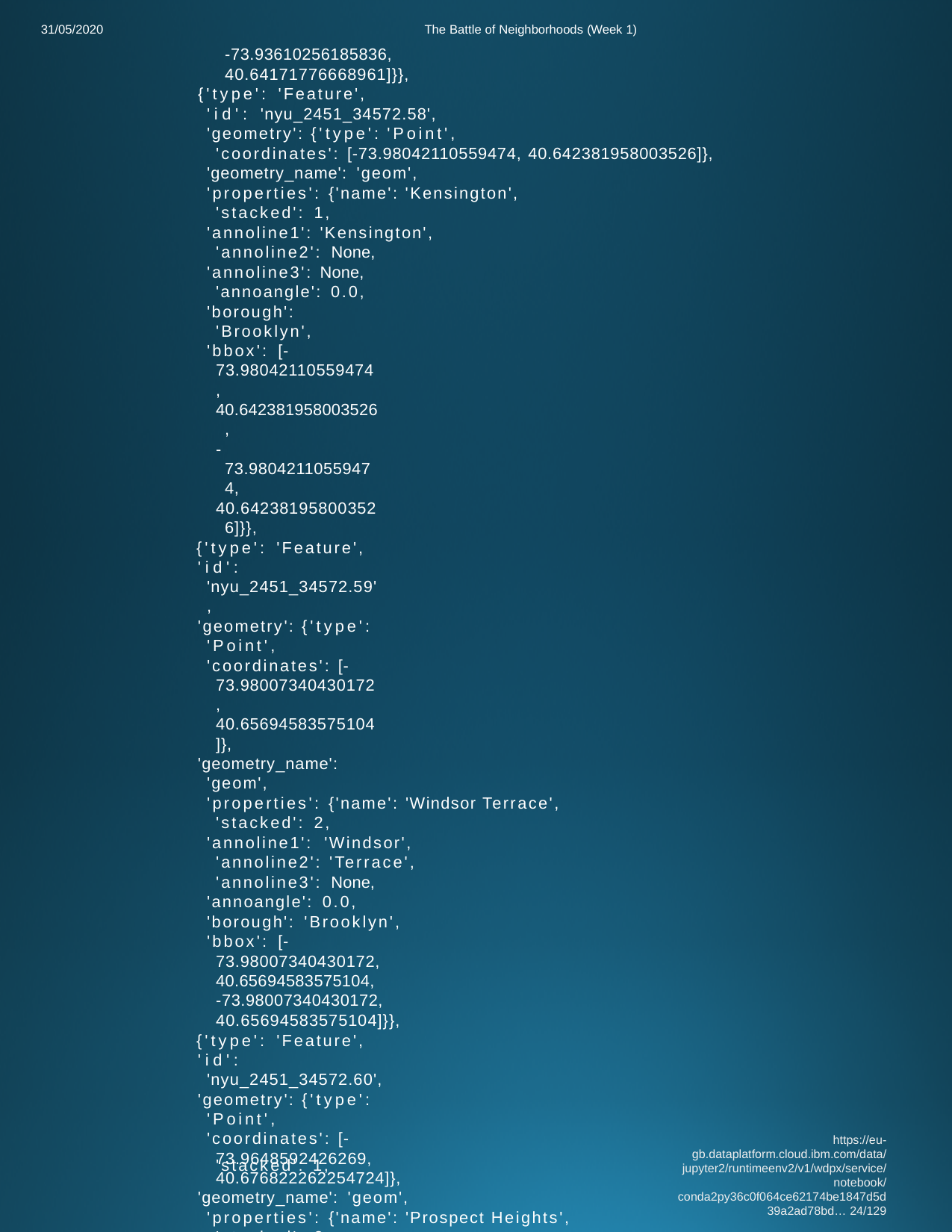

31/05/2020
The Battle of Neighborhoods (Week 1)
-73.93610256185836,
40.64171776668961]}},
{'type': 'Feature',
'id': 'nyu_2451_34572.58',
'geometry': {'type': 'Point',
'coordinates': [-73.98042110559474, 40.642381958003526]},
'geometry_name': 'geom',
'properties': {'name': 'Kensington',  'stacked': 1,
'annoline1': 'Kensington',  'annoline2': None,
'annoline3': None,  'annoangle': 0.0,
'borough': 'Brooklyn',
'bbox': [-73.98042110559474,
40.642381958003526,
-73.98042110559474,
40.642381958003526]}},
{'type': 'Feature',
'id': 'nyu_2451_34572.59',
'geometry': {'type': 'Point',
'coordinates': [-73.98007340430172, 40.65694583575104]},
'geometry_name': 'geom',
'properties': {'name': 'Windsor Terrace',  'stacked': 2,
'annoline1': 'Windsor',  'annoline2': 'Terrace',  'annoline3': None,
'annoangle': 0.0,
'borough': 'Brooklyn',
'bbox': [-73.98007340430172,
40.65694583575104,
-73.98007340430172,
40.65694583575104]}},
{'type': 'Feature',
'id': 'nyu_2451_34572.60',
'geometry': {'type': 'Point',
'coordinates': [-73.9648592426269, 40.676822262254724]},
'geometry_name': 'geom',
'properties': {'name': 'Prospect Heights',  'stacked': 2,
'annoline1': 'Prospect',  'annoline2': 'Heights',  'annoline3': None,
'annoangle': 0.0,
'borough': 'Brooklyn',
'bbox': [-73.9648592426269,
40.676822262254724,
-73.9648592426269,
40.676822262254724]}},
{'type': 'Feature',
'id': 'nyu_2451_34572.61',
'geometry': {'type': 'Point',
'coordinates': [-73.91023536176607, 40.66394994339755]},
'geometry_name': 'geom',
'properties': {'name': 'Brownsville',
https://eu-gb.dataplatform.cloud.ibm.com/data/jupyter2/runtimeenv2/v1/wdpx/service/notebook/conda2py36c0f064ce62174be1847d5d39a2ad78bd… 24/129
'stacked': 1,